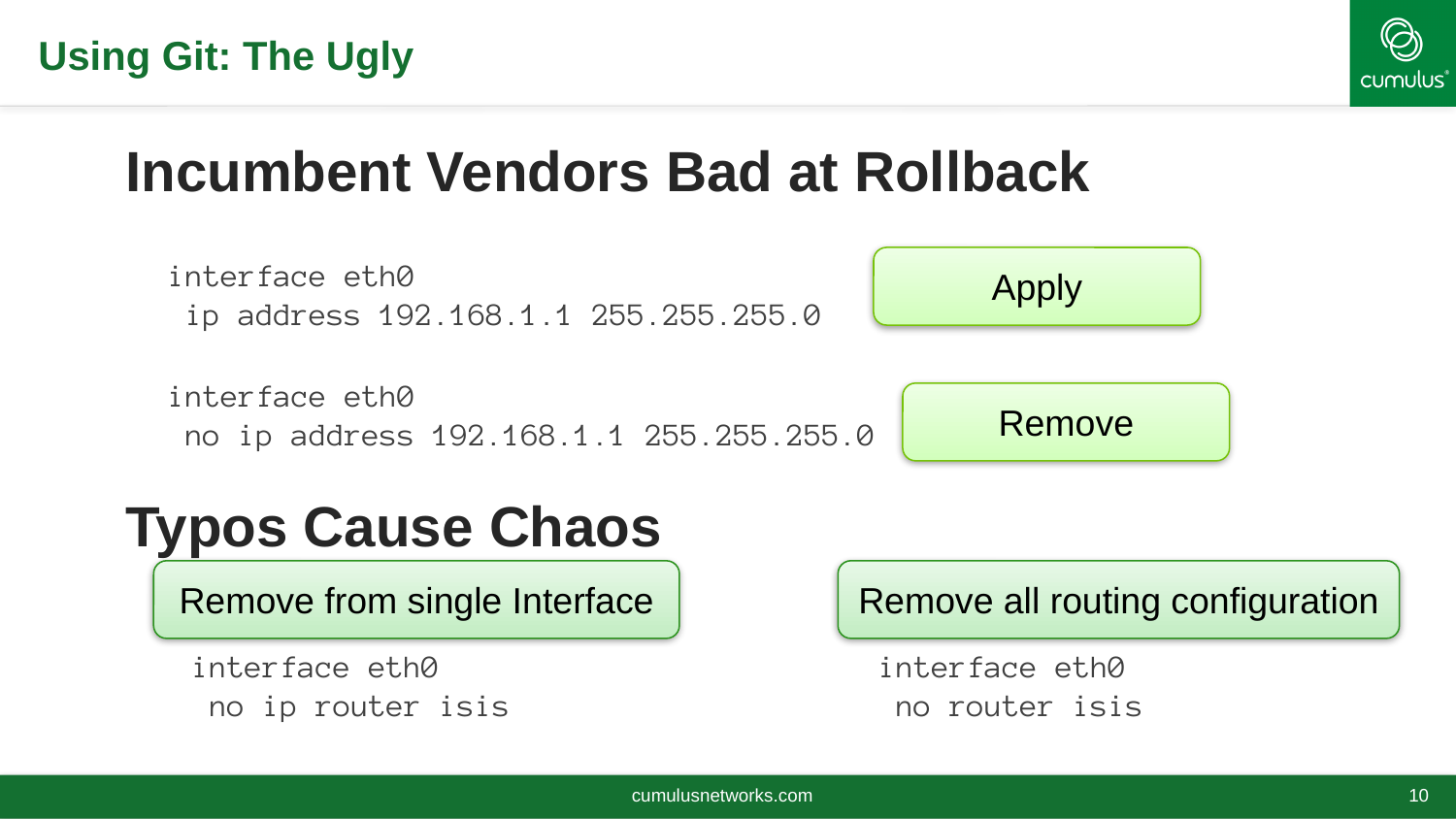

# Using Git: The Ugly
Incumbent Vendors Bad at Rollback

Typos Cause Chaos

interface eth0
 ip address 192.168.1.1 255.255.255.0
Apply
interface eth0
 no ip address 192.168.1.1 255.255.255.0
Remove
Remove from single Interface
Remove all routing configuration
interface eth0
 no ip router isis
interface eth0
 no router isis
cumulusnetworks.com
10